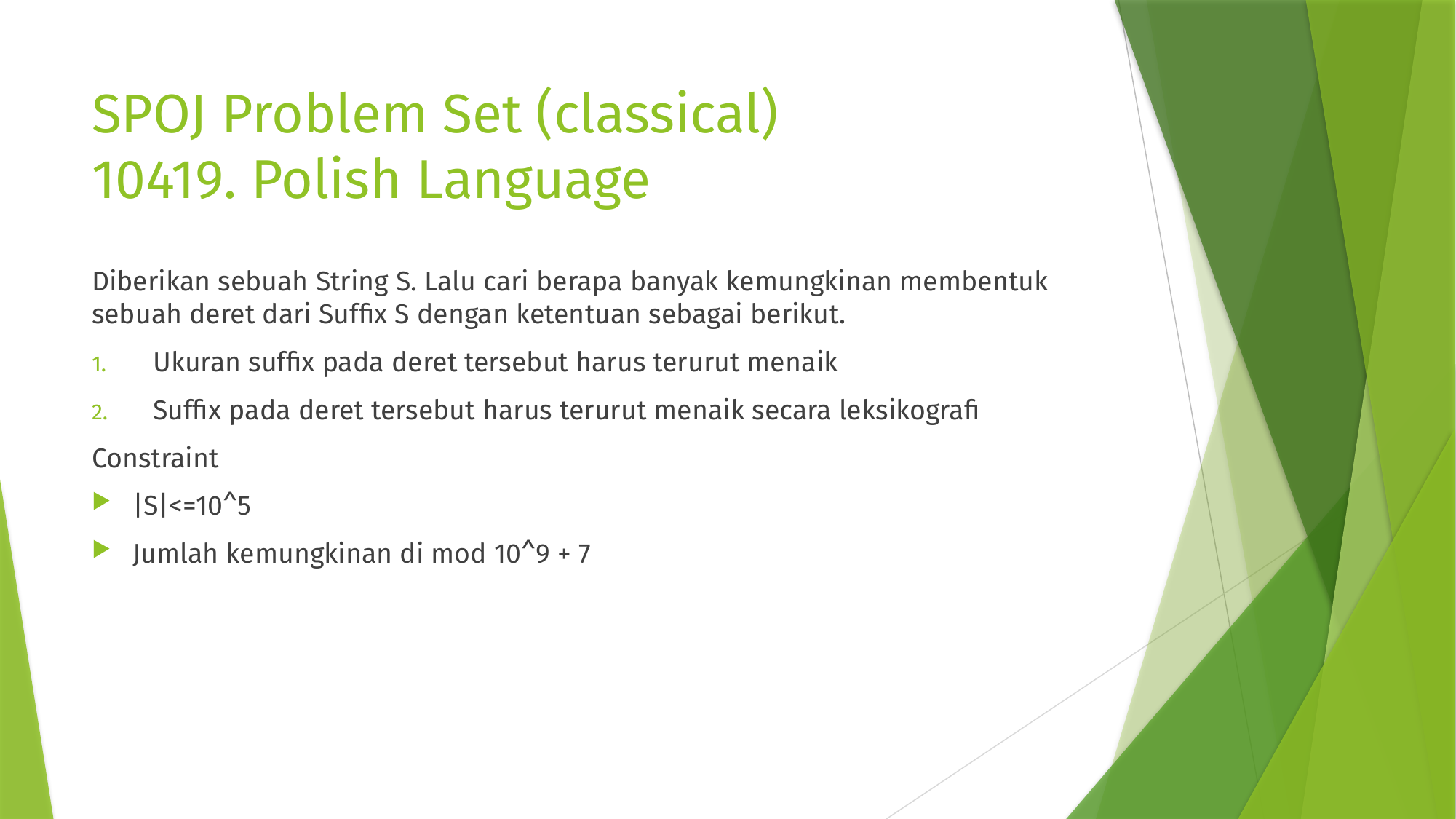

# SPOJ Problem Set (classical) 10419. Polish Language
Diberikan sebuah String S. Lalu cari berapa banyak kemungkinan membentuk sebuah deret dari Suffix S dengan ketentuan sebagai berikut.
Ukuran suffix pada deret tersebut harus terurut menaik
Suffix pada deret tersebut harus terurut menaik secara leksikografi
Constraint
|S|<=10^5
Jumlah kemungkinan di mod 10^9 + 7